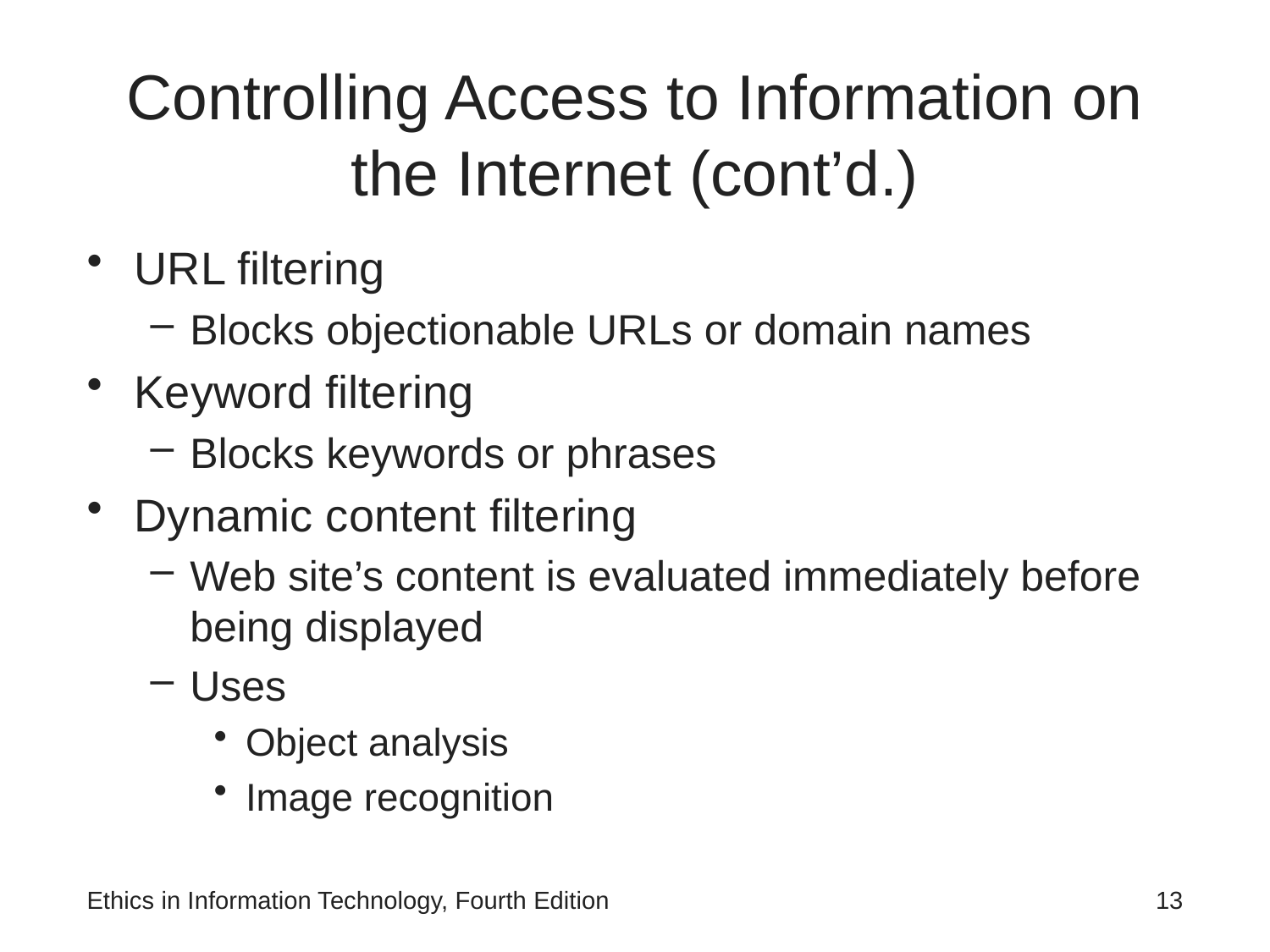

# Controlling Access to Information on the Internet (cont’d.)
URL filtering
Blocks objectionable URLs or domain names
Keyword filtering
Blocks keywords or phrases
Dynamic content filtering
Web site’s content is evaluated immediately before being displayed
Uses
Object analysis
Image recognition
Ethics in Information Technology, Fourth Edition
13